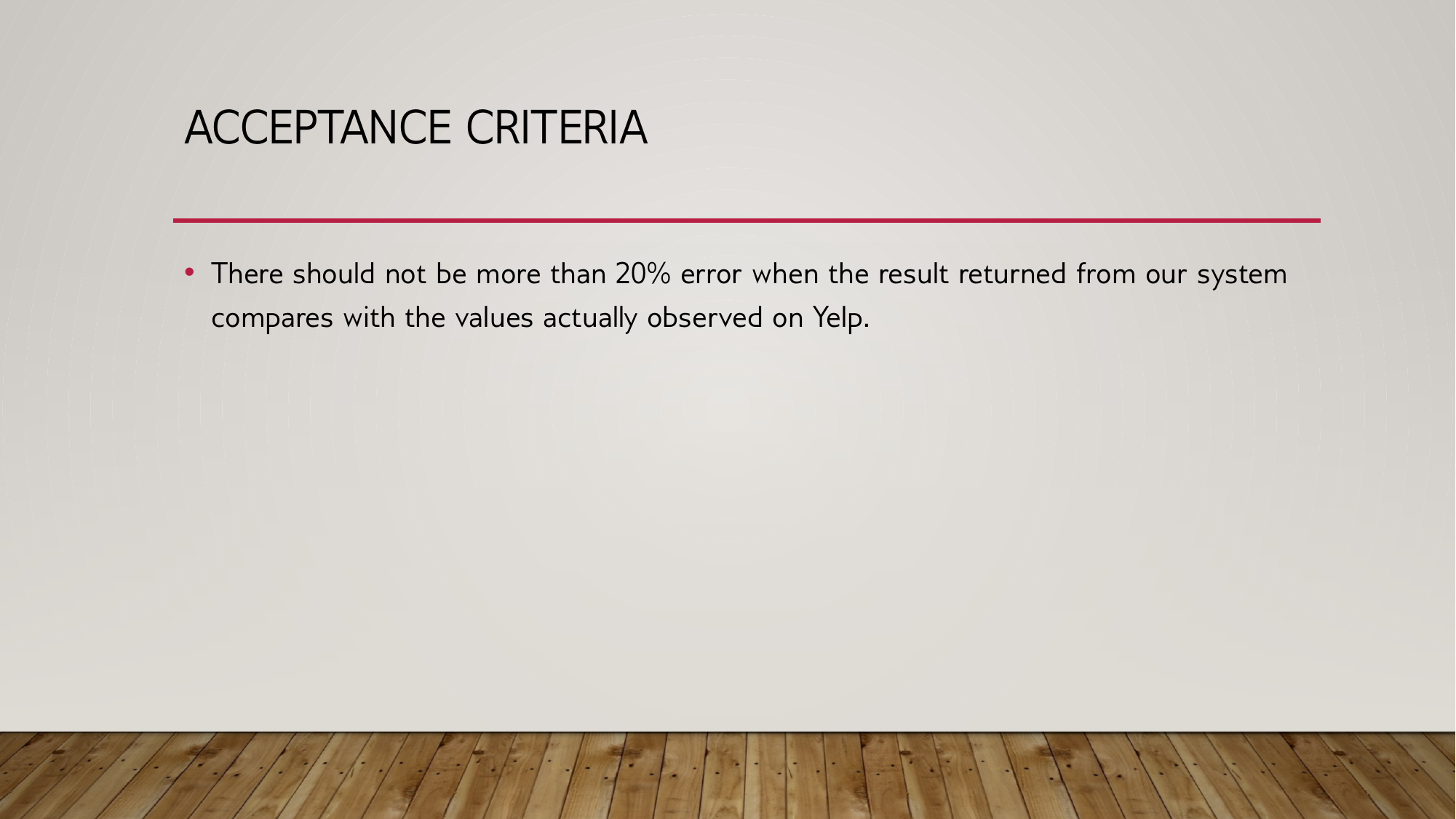

# Acceptance criteria
There should not be more than 20% error when the result returned from our system compares with the values actually observed on Yelp.